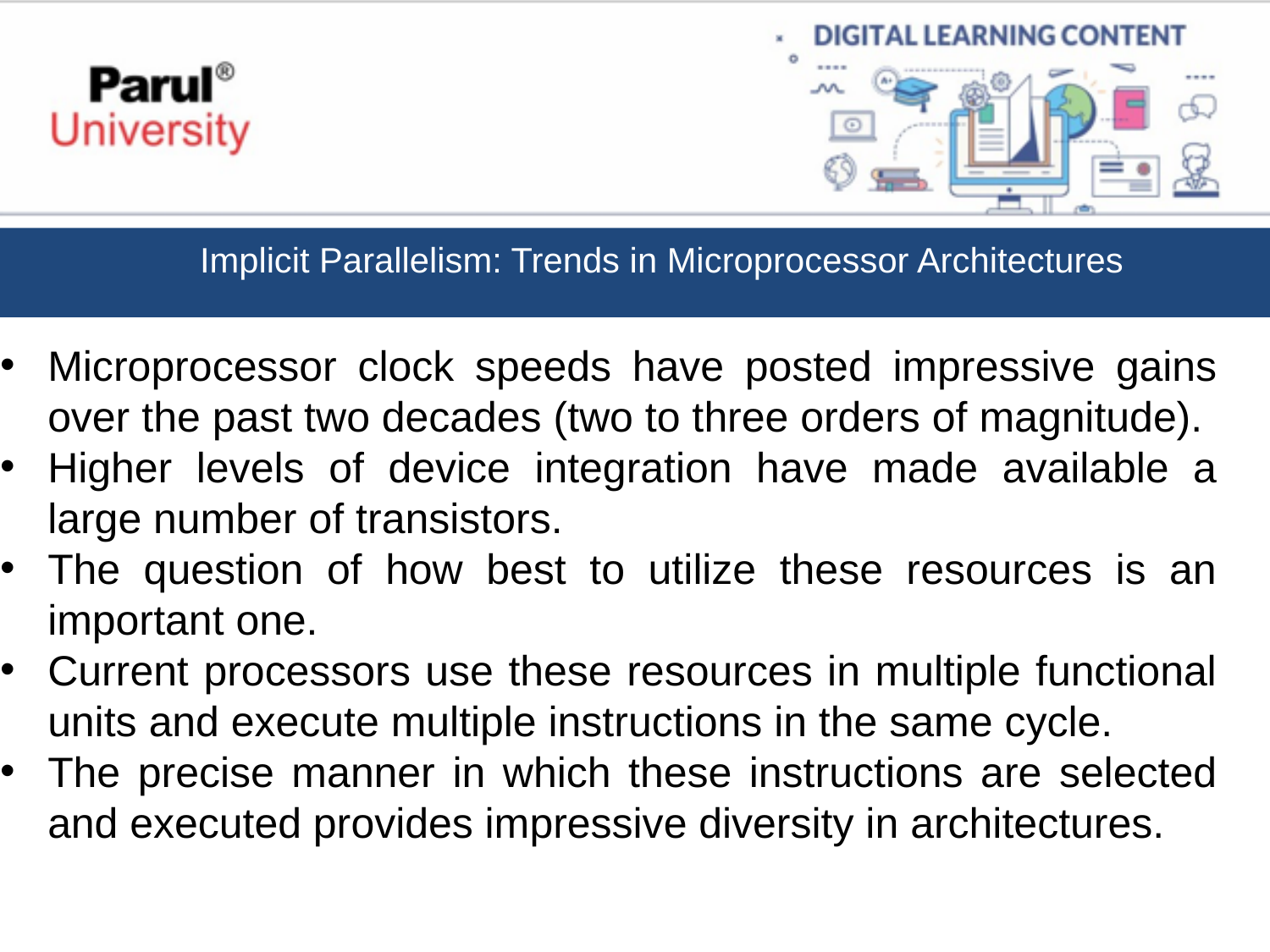

Implicit Parallelism: Trends in Microprocessor Architectures
Microprocessor clock speeds have posted impressive gains over the past two decades (two to three orders of magnitude).
Higher levels of device integration have made available a large number of transistors.
The question of how best to utilize these resources is an important one.
Current processors use these resources in multiple functional units and execute multiple instructions in the same cycle.
The precise manner in which these instructions are selected and executed provides impressive diversity in architectures.